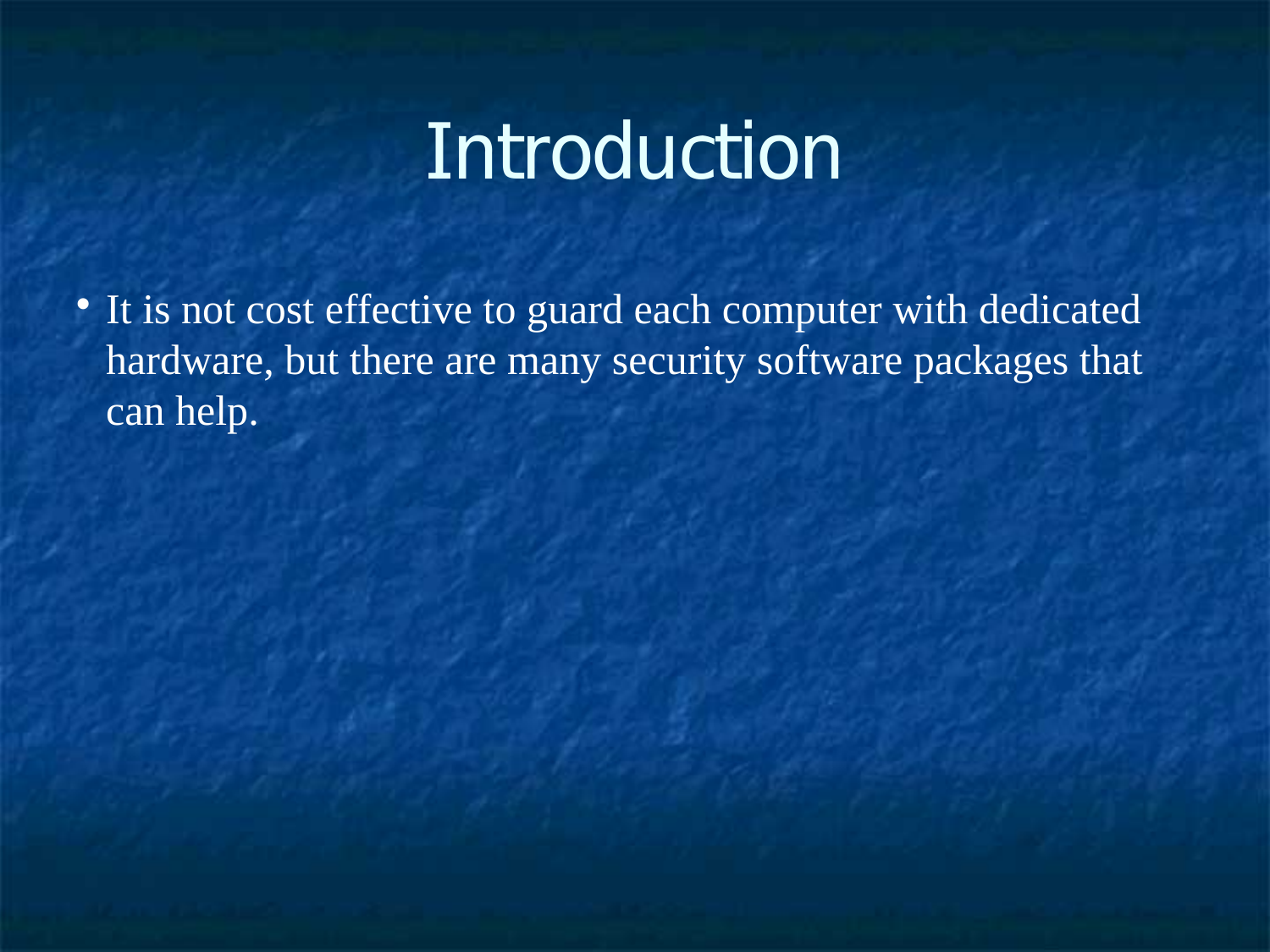

Introduction
It is not cost effective to guard each computer with dedicated hardware, but there are many security software packages that can help.